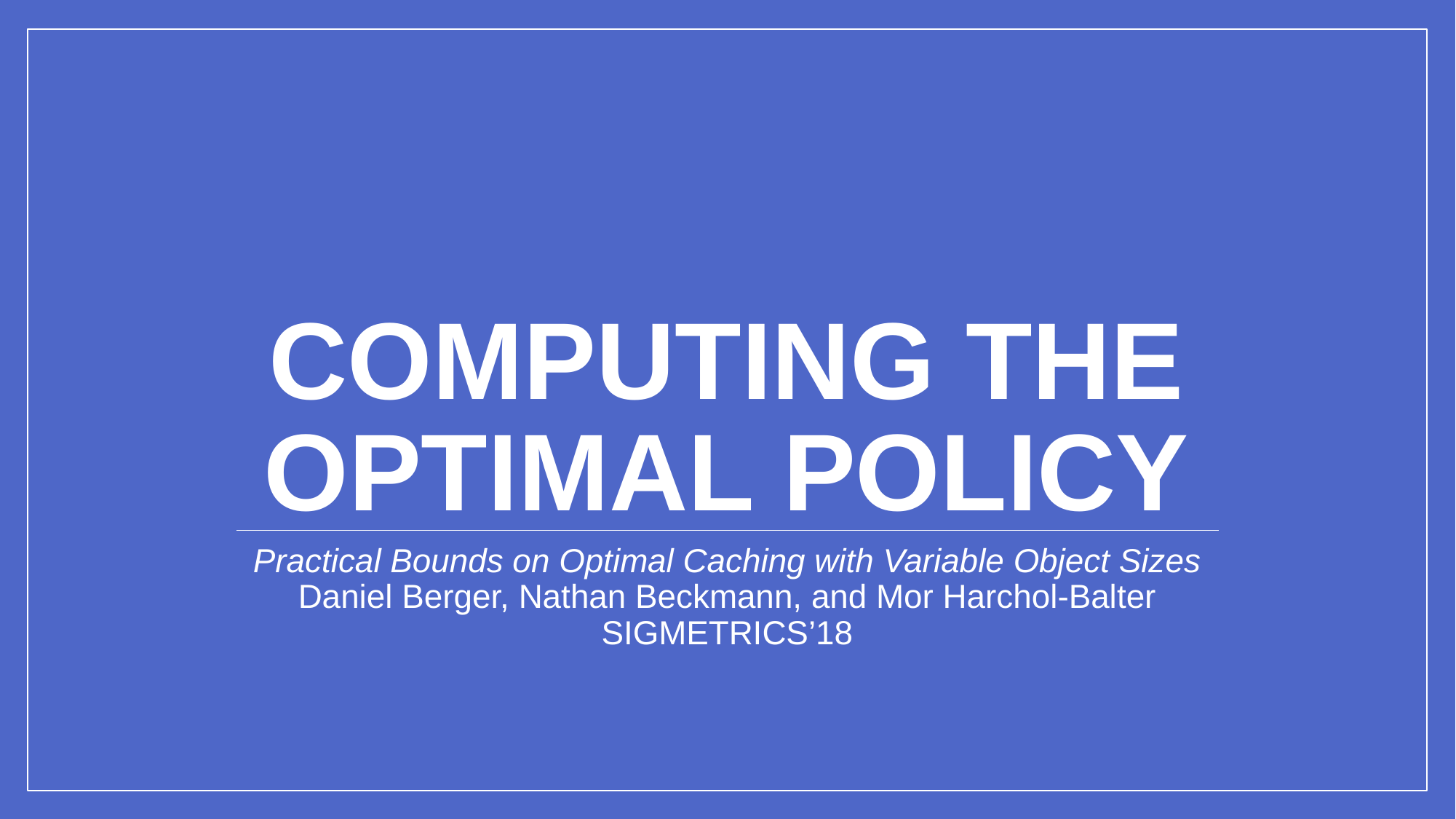

# Computing the optimal policy
Practical Bounds on Optimal Caching with Variable Object Sizes
Daniel Berger, Nathan Beckmann, and Mor Harchol-Balter
SIGMETRICS’18